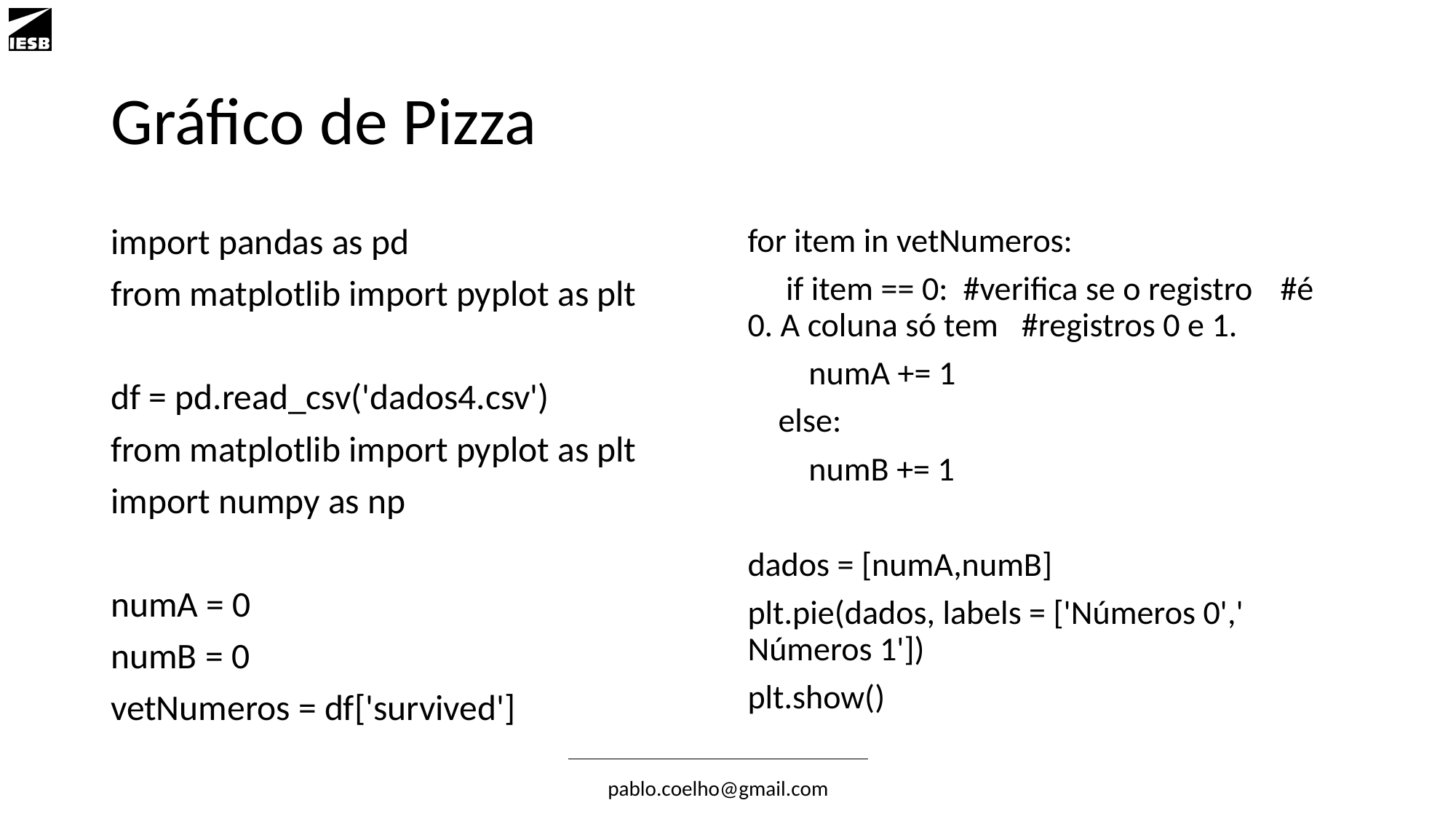

# Gráfico de Pizza
import pandas as pd
from matplotlib import pyplot as plt

df = pd.read_csv('dados4.csv')
from matplotlib import pyplot as plt
import numpy as np

numA = 0
numB = 0
vetNumeros = df['survived']

for item in vetNumeros:
     if item == 0:  #verifica se o registro 		  #é 0. A coluna só tem 		  #registros 0 e 1.
        numA += 1
    else:
        numB += 1

dados = [numA,numB]
plt.pie(dados, labels = ['Números 0',' Números 1'])
plt.show()